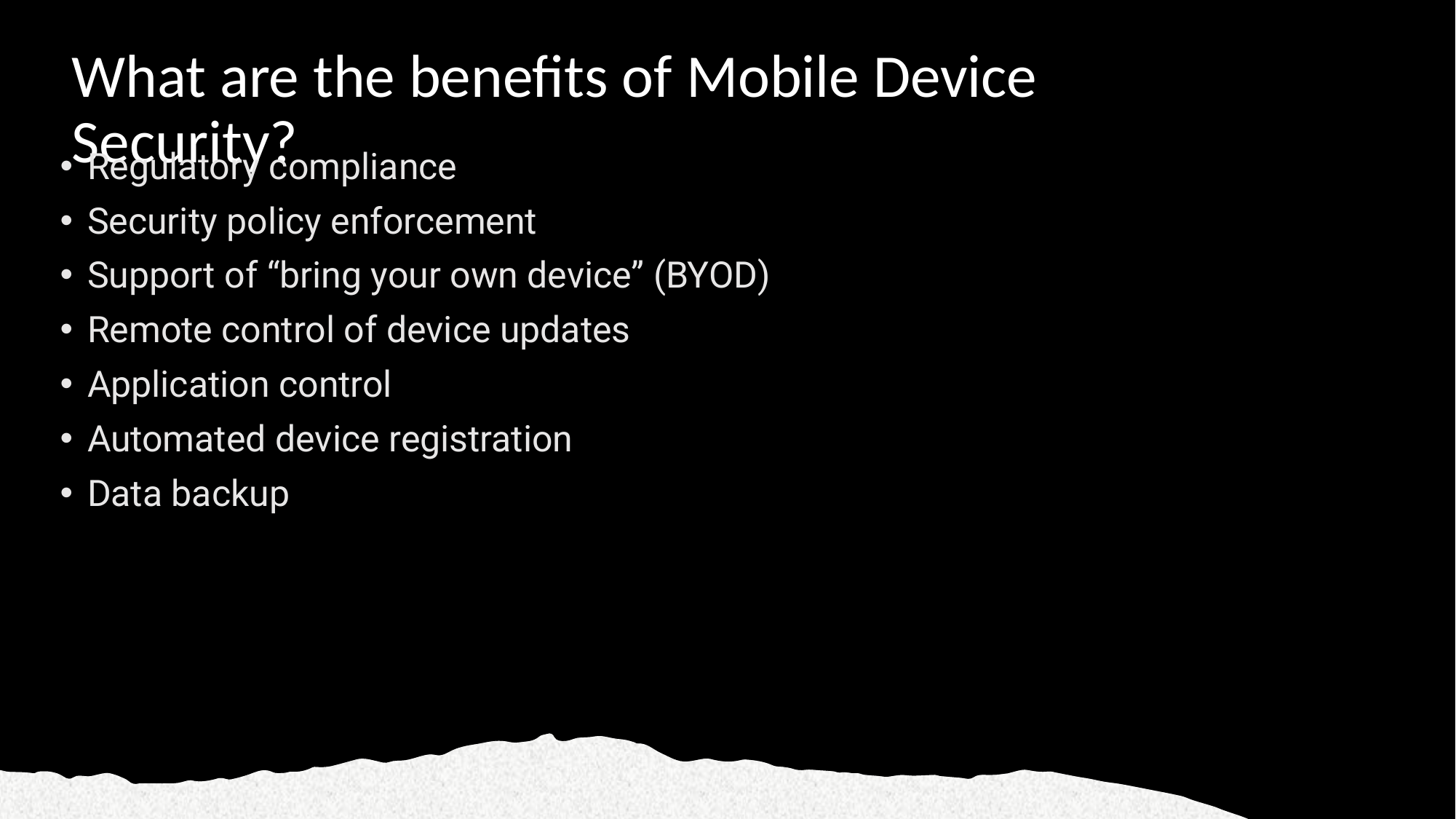

# What are the benefits of Mobile Device Security?
Regulatory compliance
Security policy enforcement
Support of “bring your own device” (BYOD)
Remote control of device updates
Application control
Automated device registration
Data backup